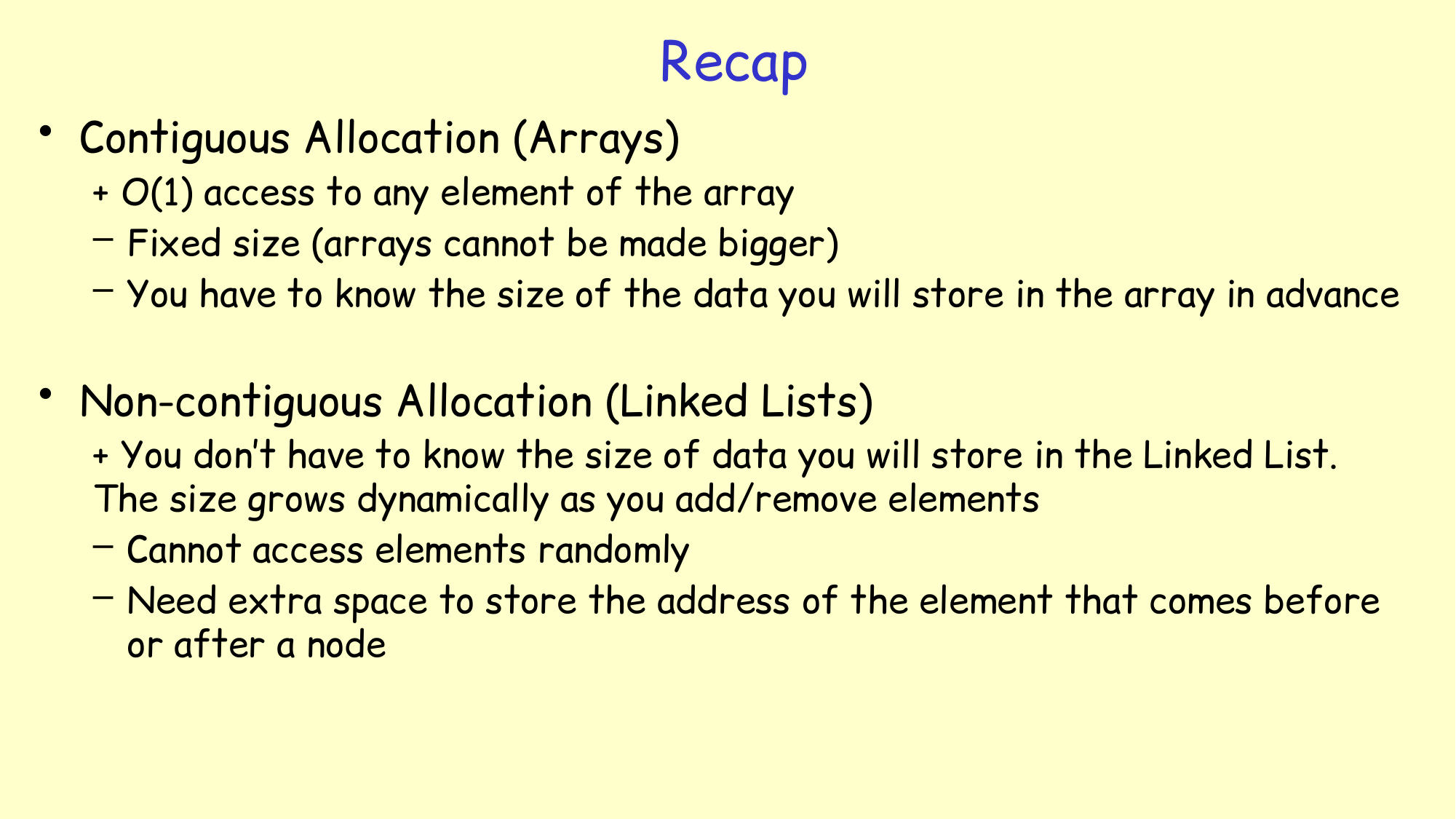

# Recap
Contiguous Allocation (Arrays)
+ O(1) access to any element of the array
Fixed size (arrays cannot be made bigger)
You have to know the size of the data you will store in the array in advance

Non-contiguous Allocation (Linked Lists)
+ You don’t have to know the size of data you will store in the Linked List. The size grows dynamically as you add/remove elements
Cannot access elements randomly
Need extra space to store the address of the element that comes before or after a node